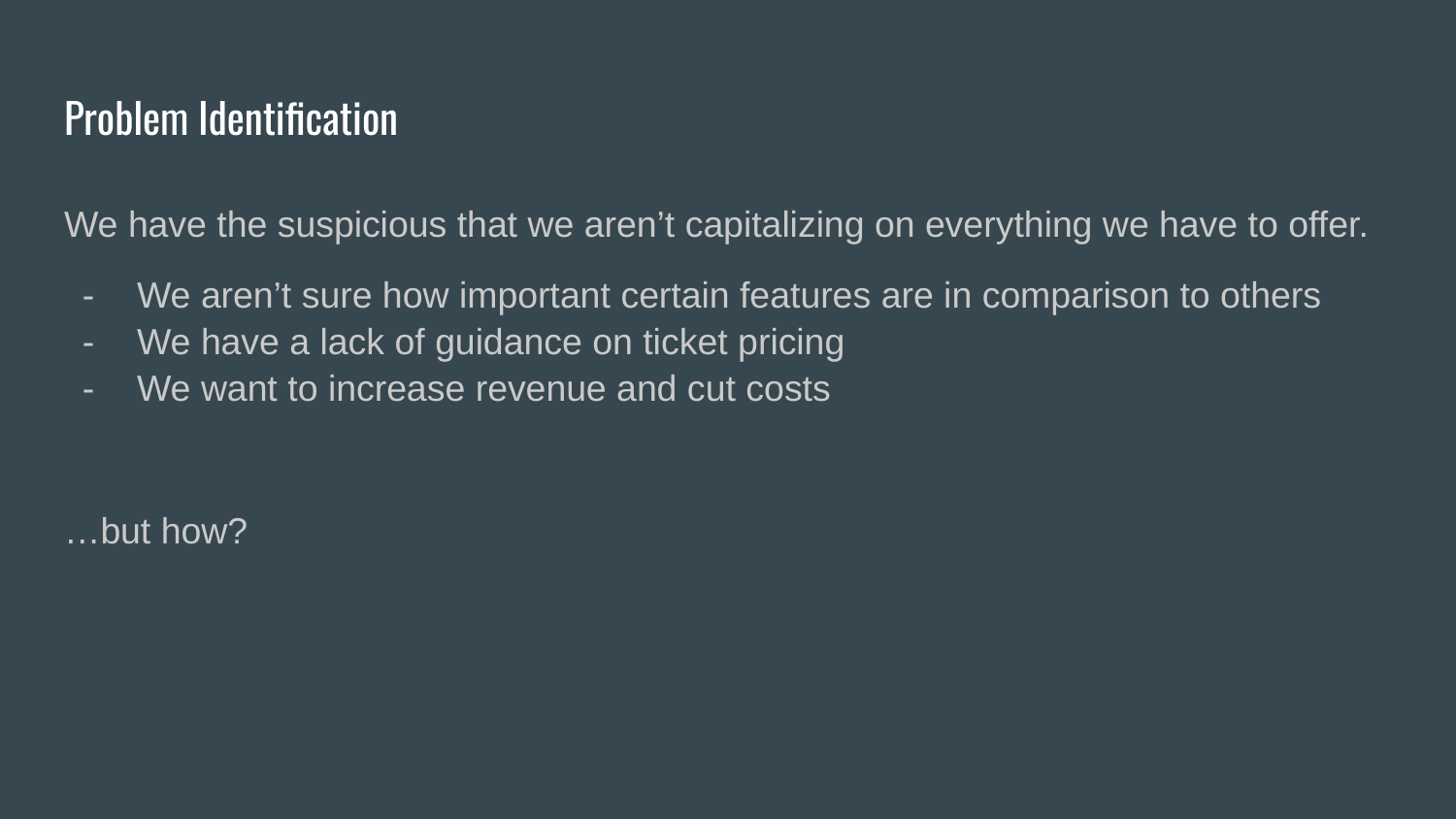

# Problem Identification
We have the suspicious that we aren’t capitalizing on everything we have to offer.
We aren’t sure how important certain features are in comparison to others
We have a lack of guidance on ticket pricing
We want to increase revenue and cut costs

…but how?